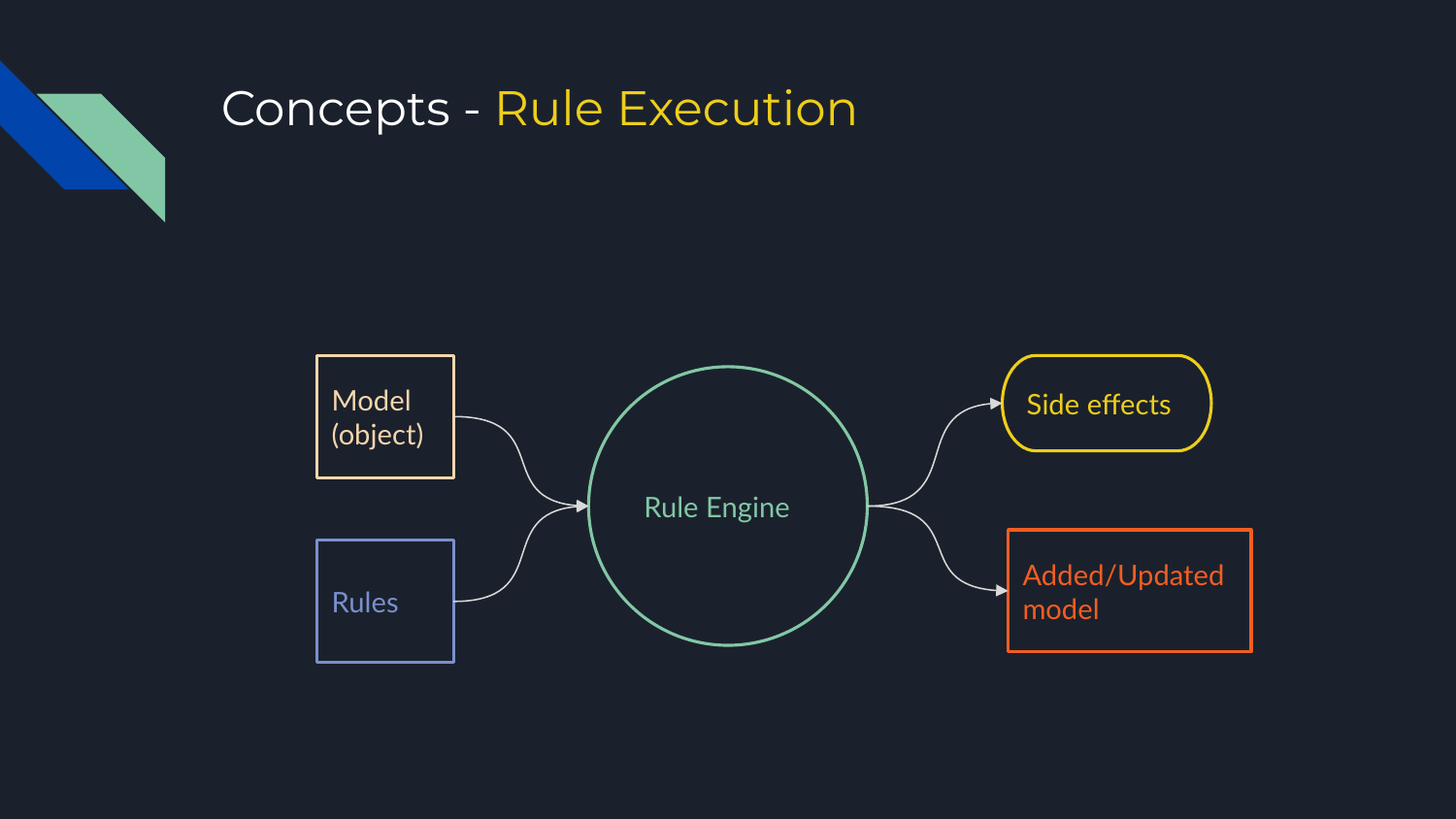

# Concepts - Rule Execution

Model (object)
Side effects
Rule Engine
Added/Updated model
Rules